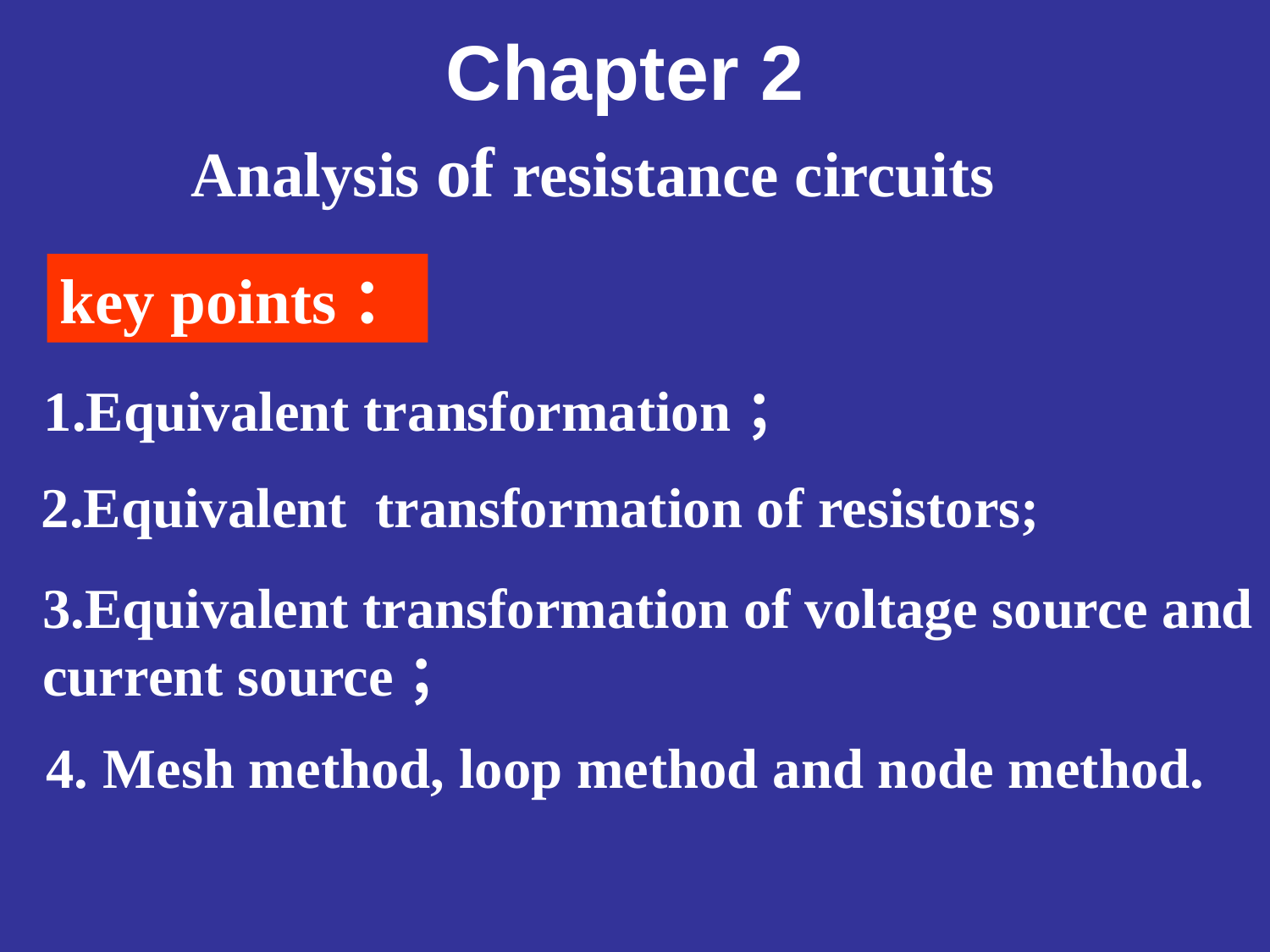

Chapter 2

Analysis of resistance circuits
key points：
1.Equivalent transformation；
2.Equivalent  transformation of resistors;
3.Equivalent transformation of voltage source and current source；
4. Mesh method, loop method and node method.